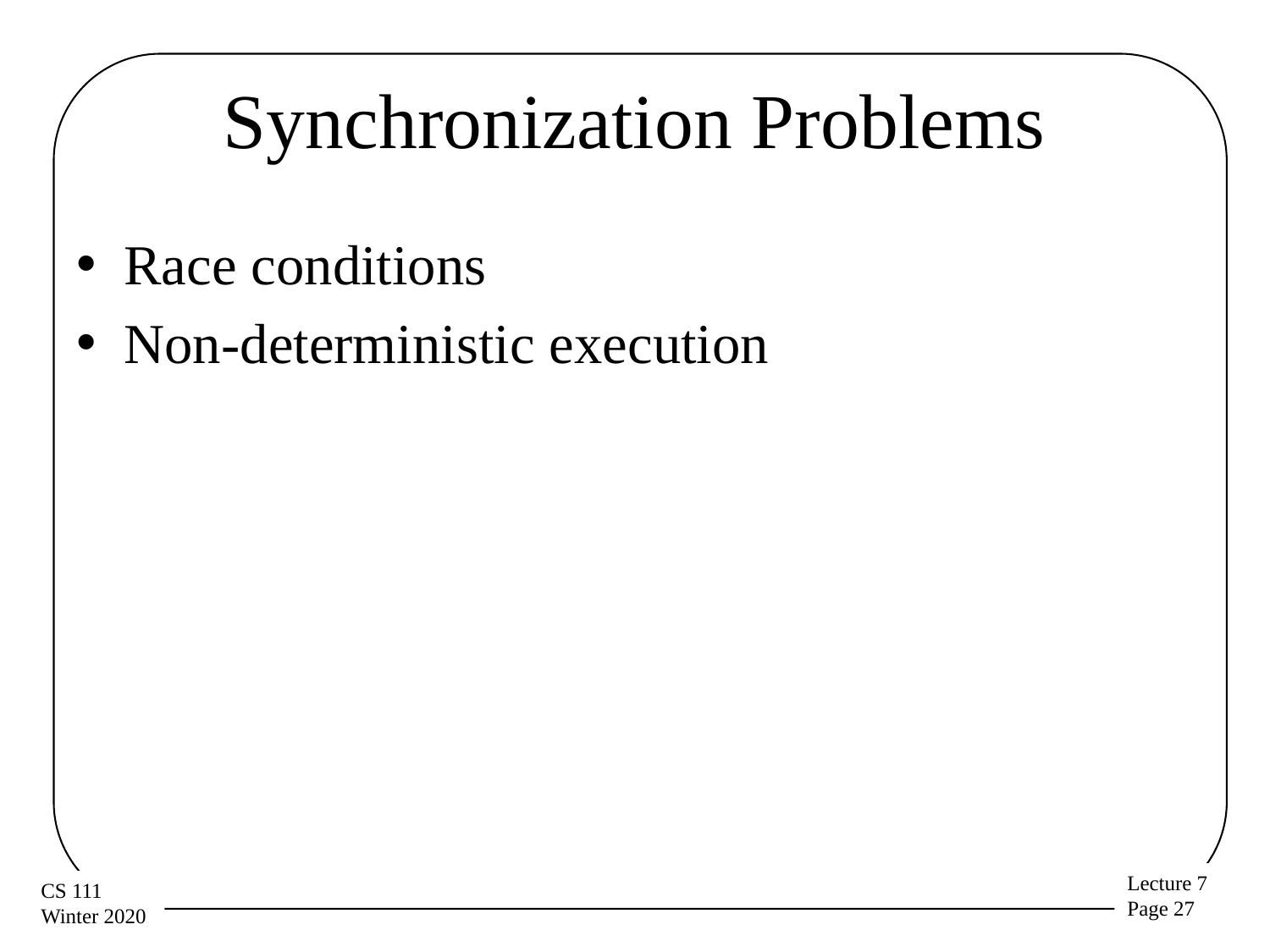

# Synchronization Problems
Race conditions
Non-deterministic execution